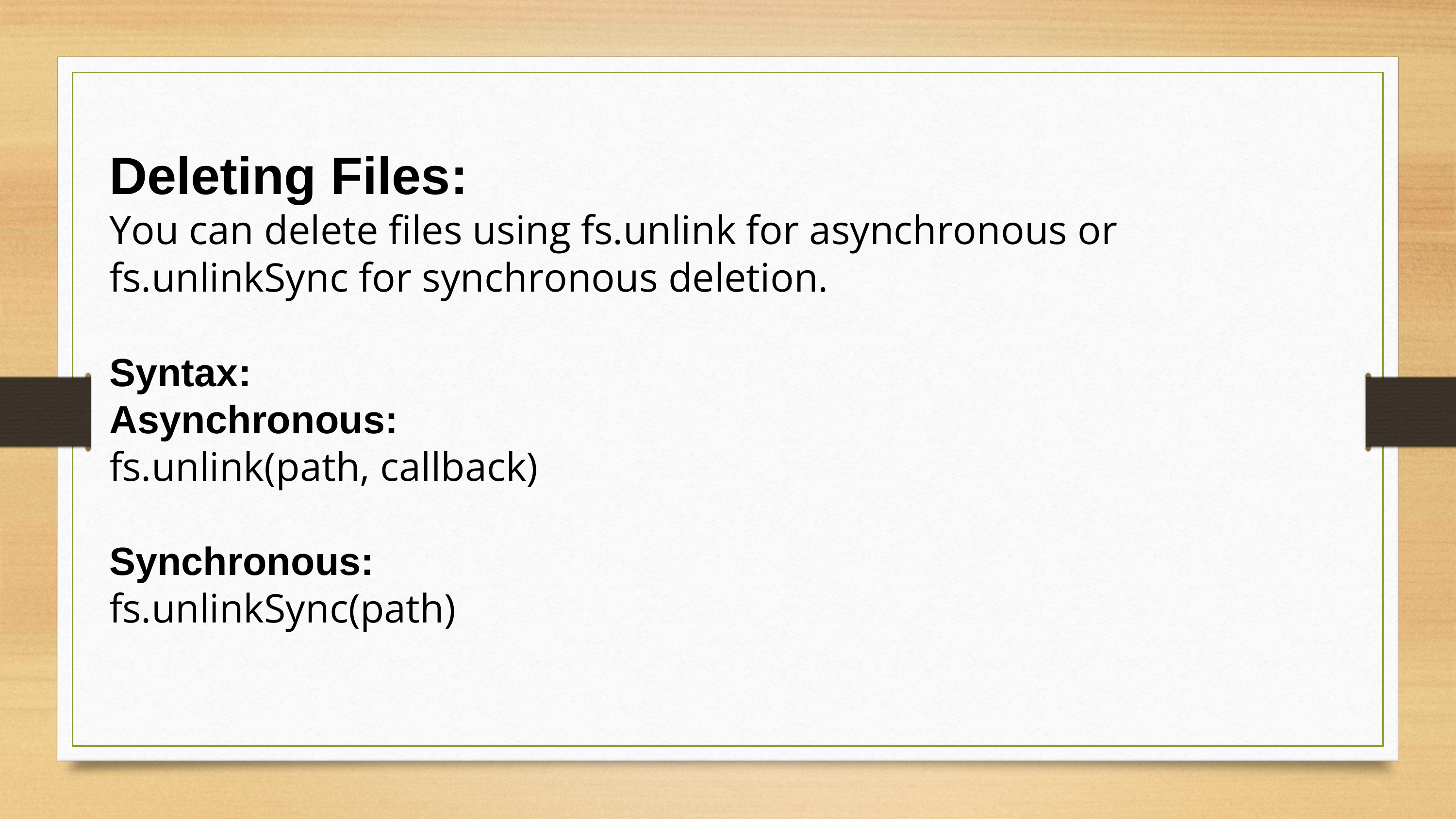

Deleting Files:
You can delete files using fs.unlink for asynchronous or fs.unlinkSync for synchronous deletion.

Syntax:
Asynchronous:
fs.unlink(path, callback)

Synchronous:
fs.unlinkSync(path)